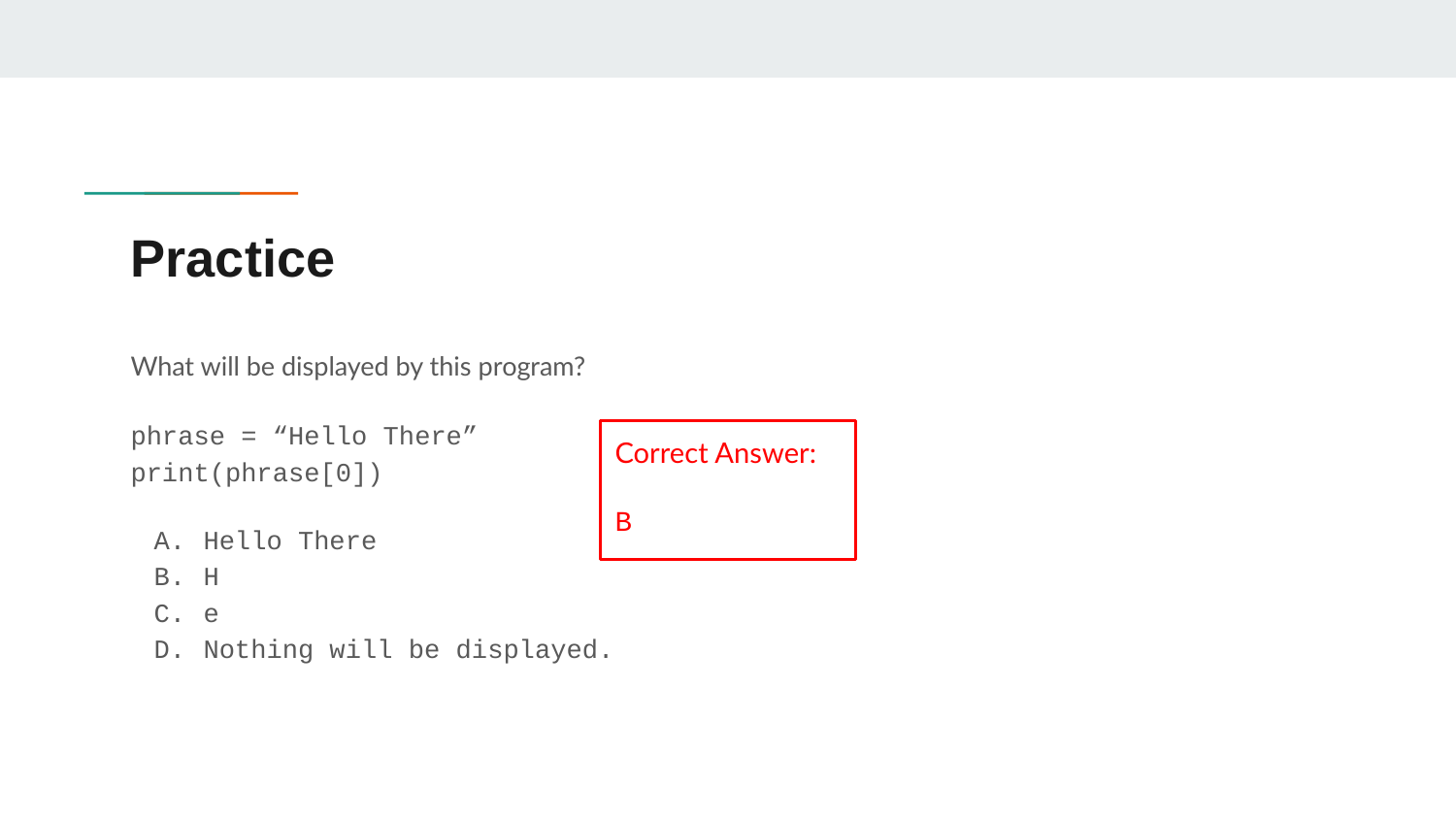

# Practice
What will be displayed by this program?
phrase = “Hello There”
print(phrase[0])
Hello There
H
e
Nothing will be displayed.
Correct Answer:

B